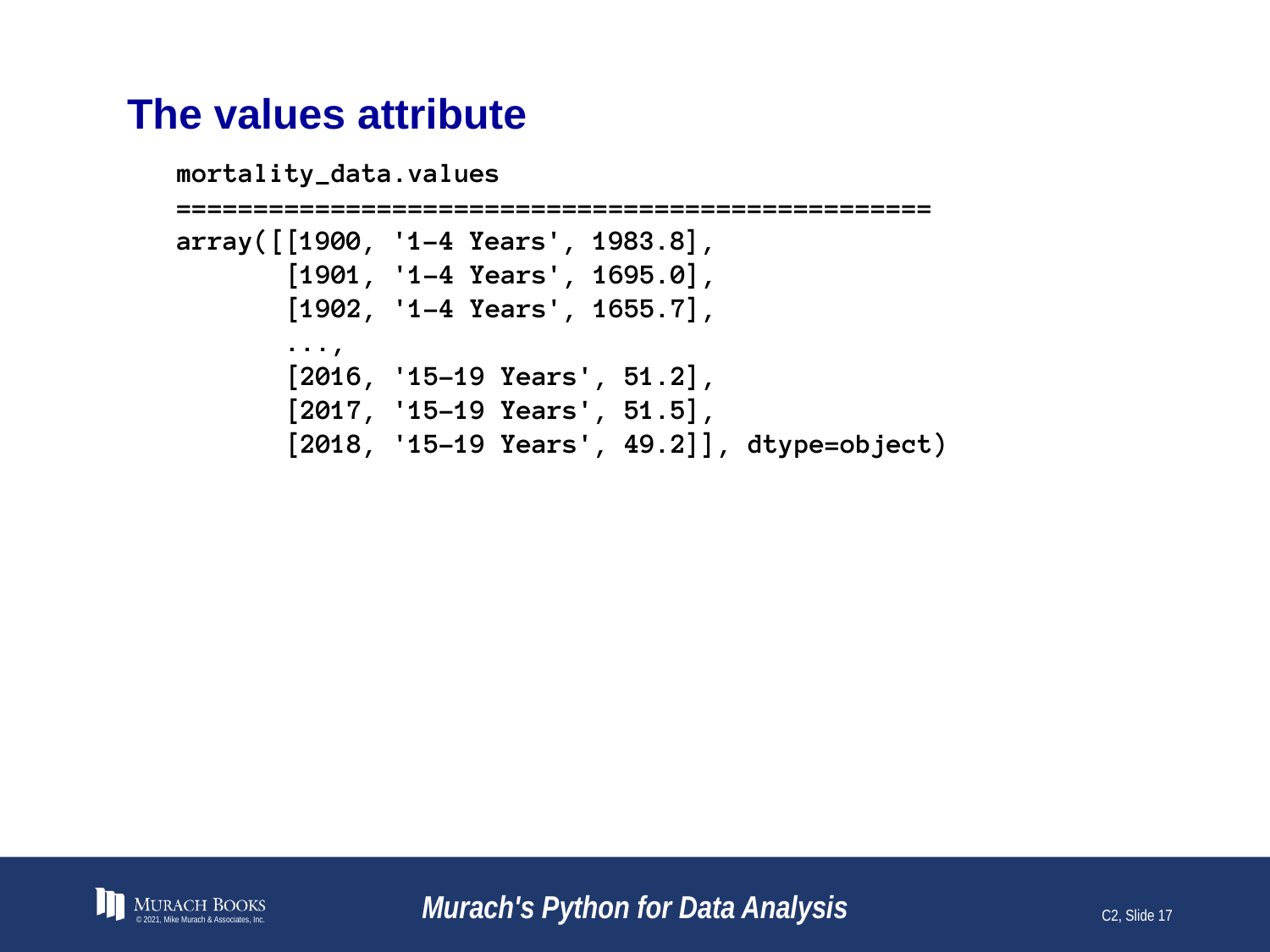

# The values attribute
mortality_data.values
=================================================
array([[1900, '1-4 Years', 1983.8],
       [1901, '1-4 Years', 1695.0],
       [1902, '1-4 Years', 1655.7],
       ...,
       [2016, '15-19 Years', 51.2],
       [2017, '15-19 Years', 51.5],
       [2018, '15-19 Years', 49.2]], dtype=object)

© 2021, Mike Murach & Associates, Inc.
Murach's Python for Data Analysis

C2, Slide 17